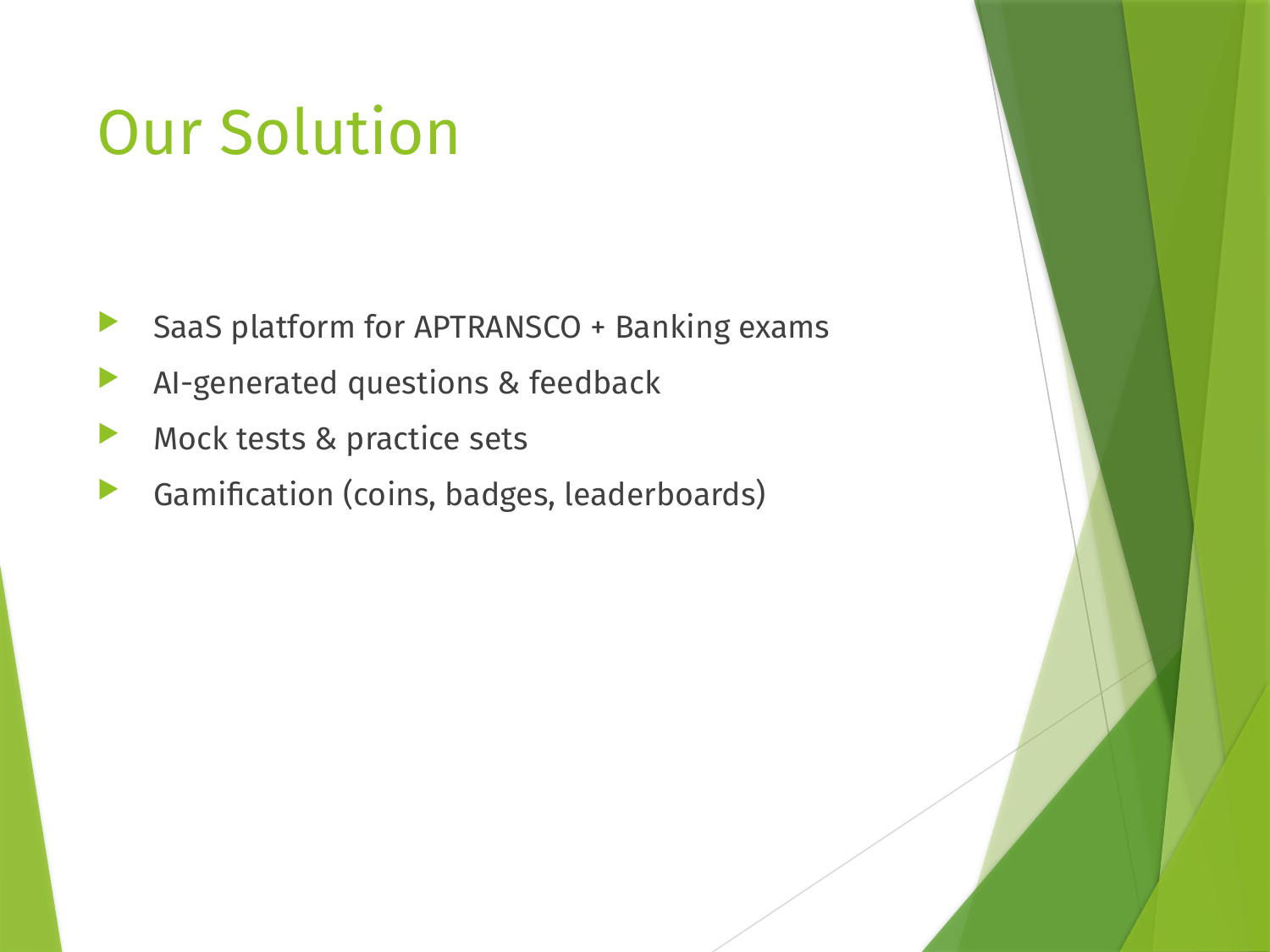

# Our Solution
 SaaS platform for APTRANSCO + Banking exams
 AI-generated questions & feedback
 Mock tests & practice sets
 Gamification (coins, badges, leaderboards)